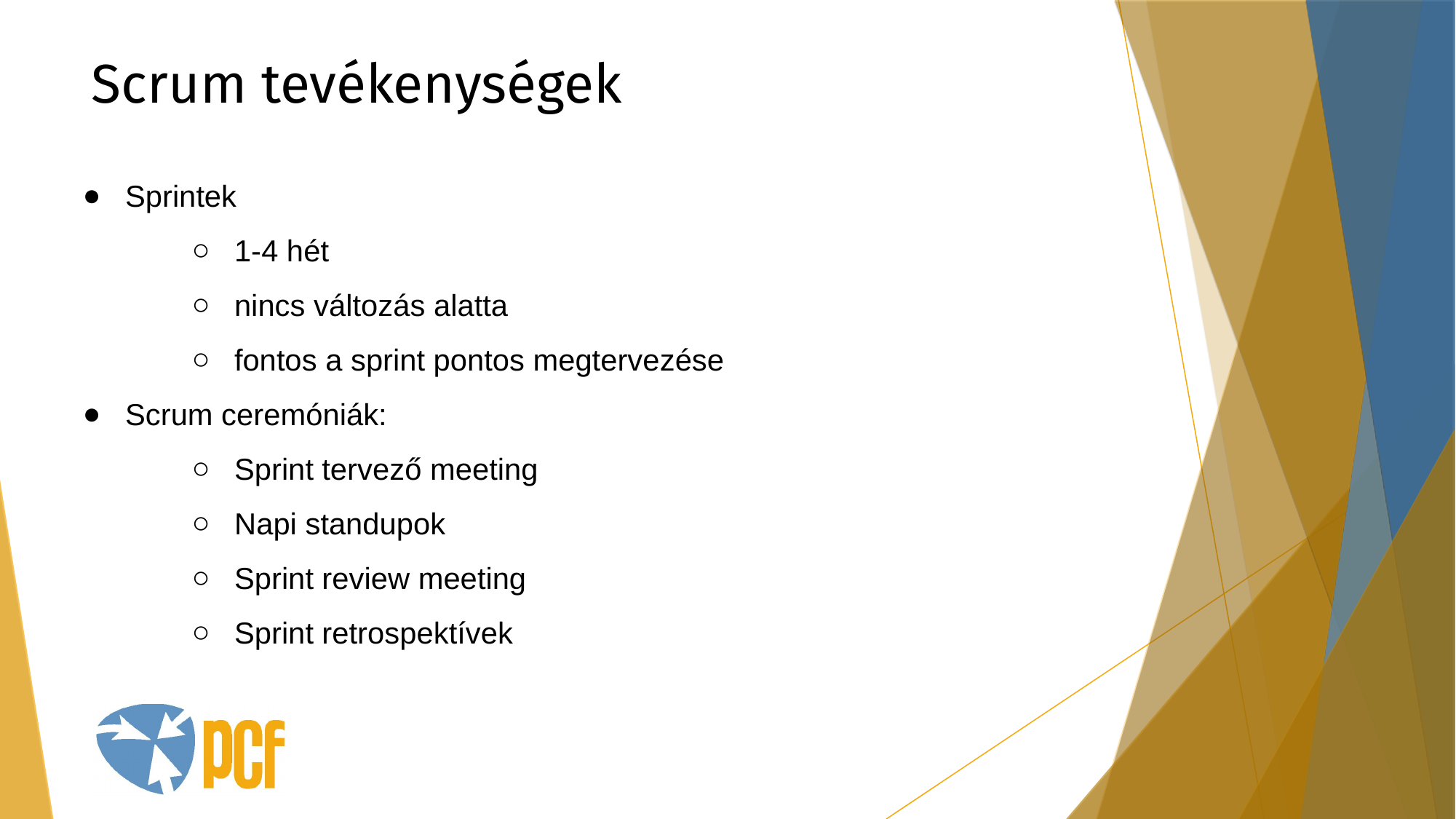

Scrum tevékenységek
Sprintek
1-4 hét
nincs változás alatta
fontos a sprint pontos megtervezése
Scrum ceremóniák:
Sprint tervező meeting
Napi standupok
Sprint review meeting
Sprint retrospektívek